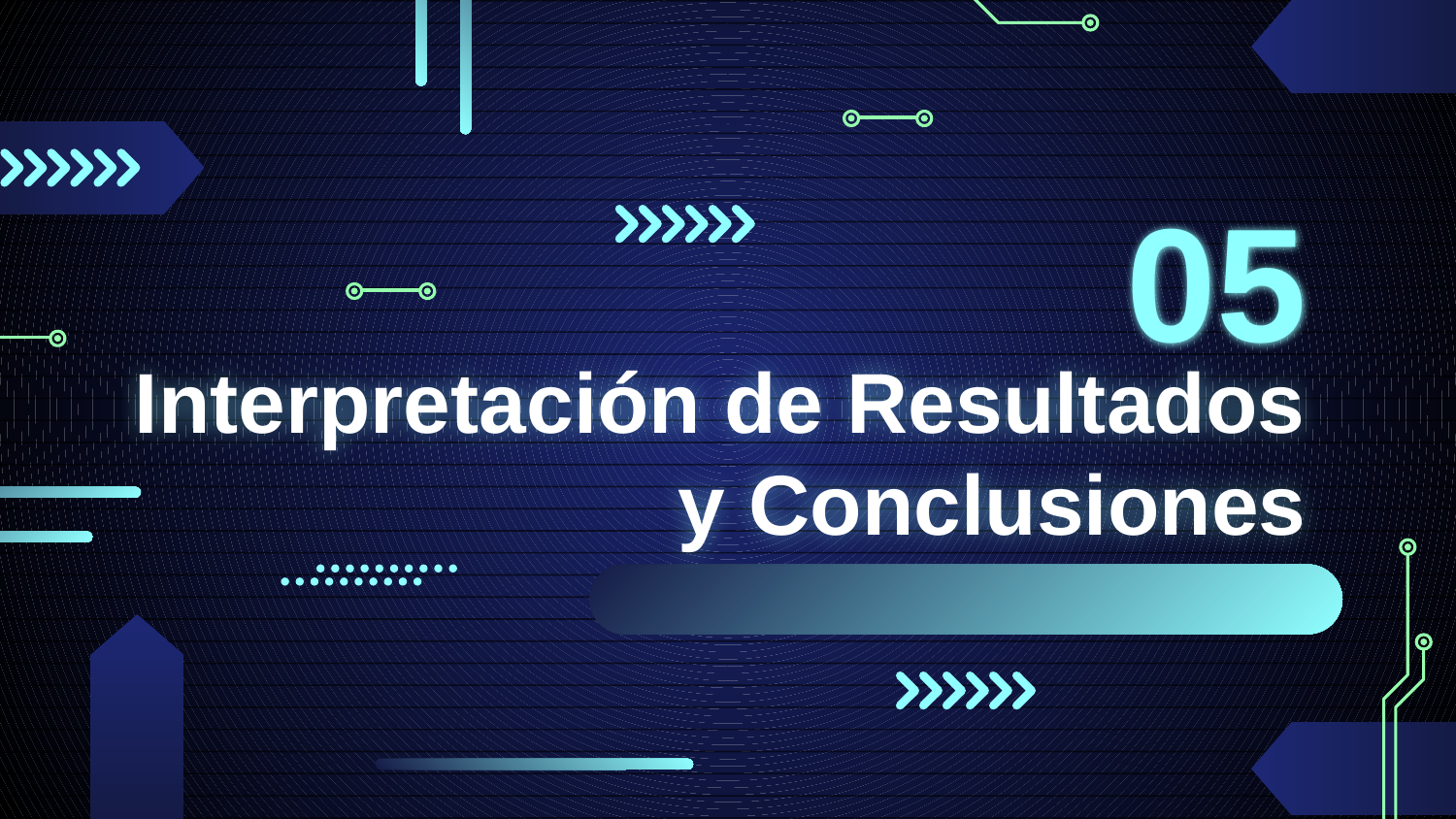

05

# Interpretación de Resultados y Conclusiones